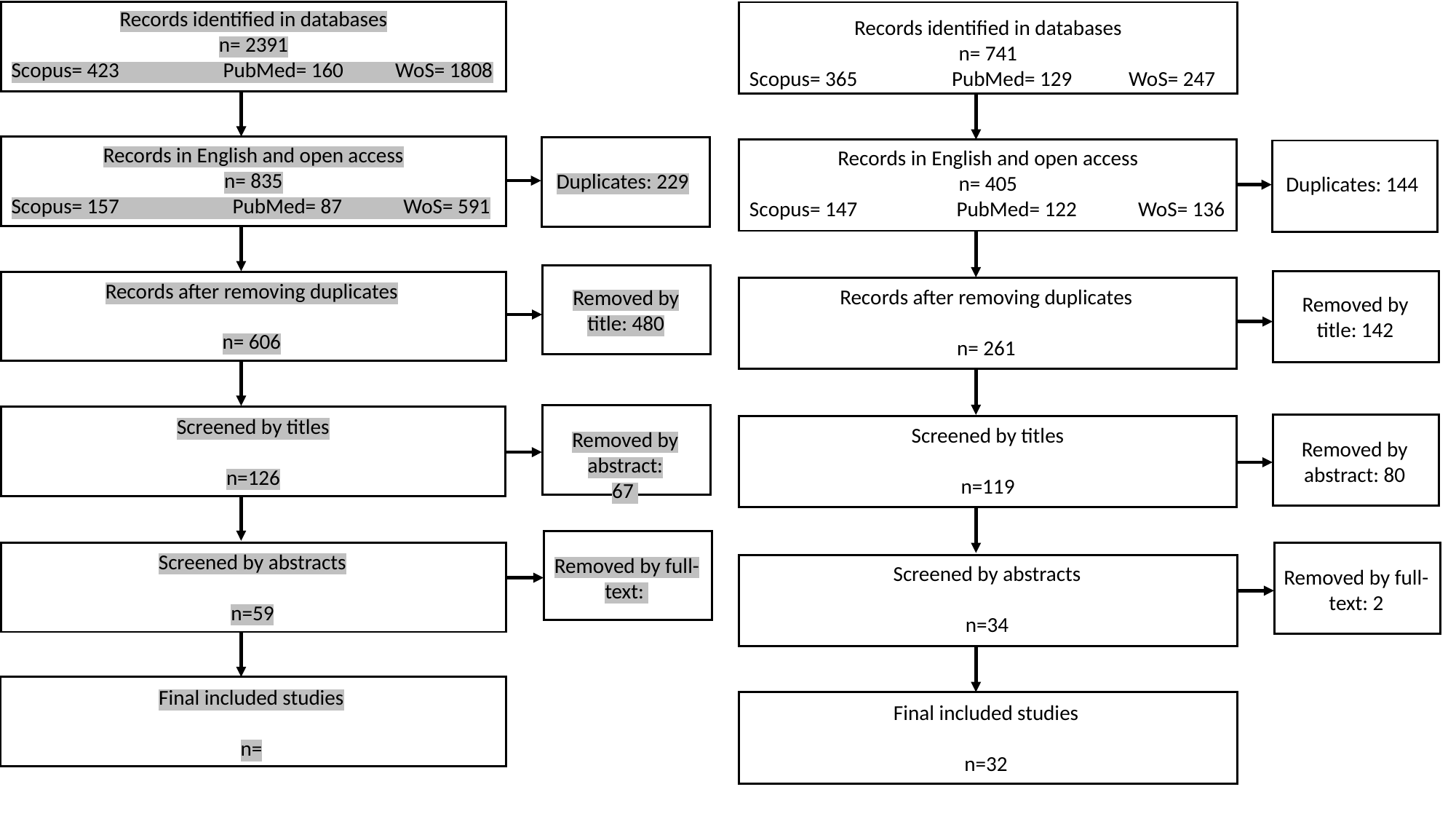

Records identified in databases
n= 2391
Scopus= 423                      PubMed= 160           WoS= 1808

Records in English and open access
n= 835
Scopus= 157                        PubMed= 87             WoS= 591

Duplicates: 229

Records after removing duplicates

n= 606
Removed by title: 480

Screened by titles

n=126
Removed by abstract:
67

Screened by abstracts

n=59
Removed by full-text:

Final included studies

n=

Records identified in databases
n= 741
Scopus= 365                    PubMed= 129            WoS= 247
Records in English and open access
n= 405
Scopus= 147                     PubMed= 122             WoS= 136

Duplicates: 144

Records after removing duplicates

n= 261
Removed by title: 142

Screened by titles

n=119
Removed by abstract: 80

Screened by abstracts

n=34
Removed by full-text: 2

Final included studies

n=32